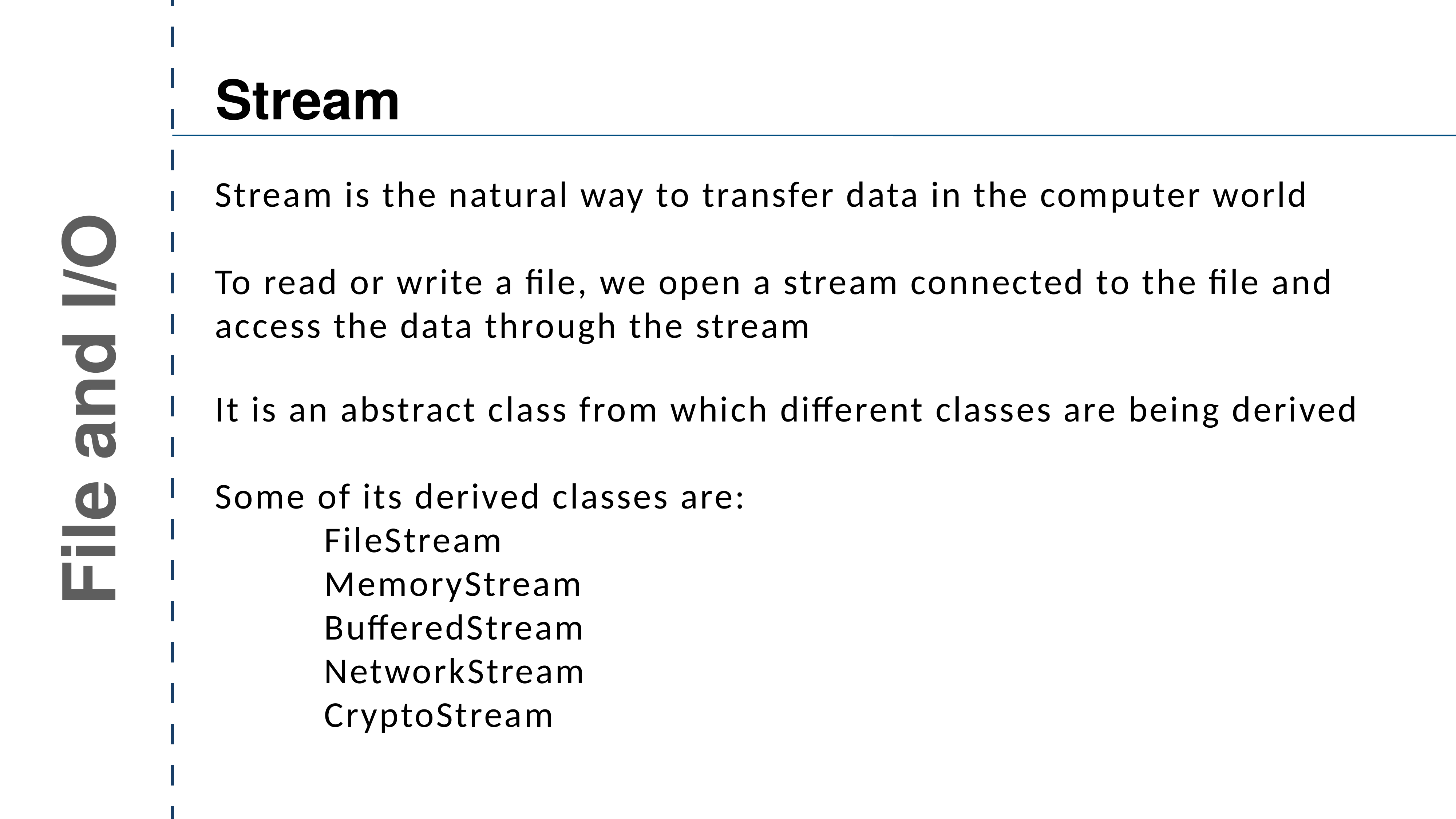

Stream

Stream is the natural way to transfer data in the computer world

To read or write a file, we open a stream connected to the file and access the data through the stream
File and I/O
It is an abstract class from which different classes are being derived

Some of its derived classes are:
		FileStream
		MemoryStream
		BufferedStream
		NetworkStream
		CryptoStream